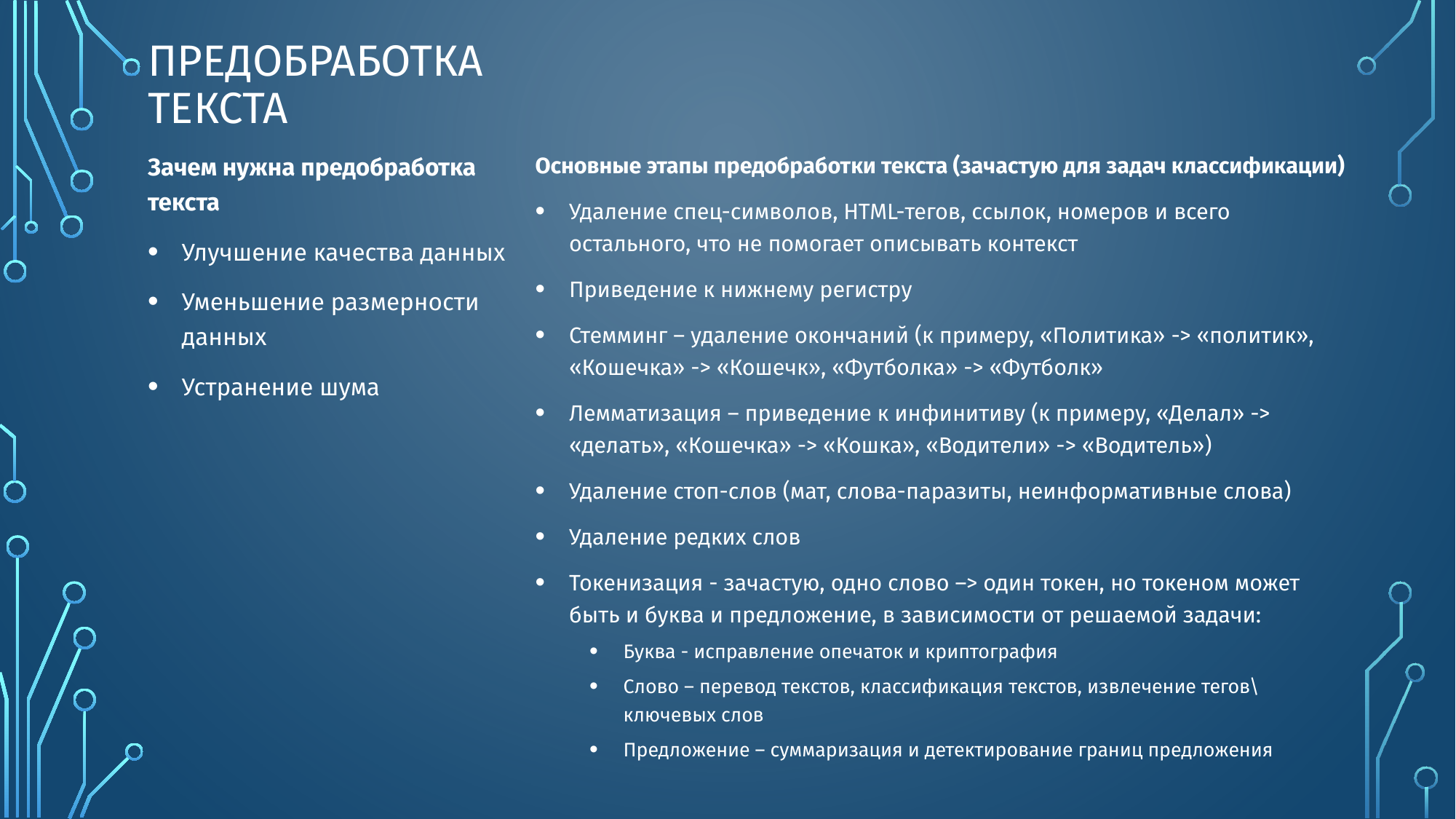

# предобработка текста
Зачем нужна предобработка текста
Улучшение качества данных
Уменьшение размерности данных
Устранение шума

Основные этапы предобработки текста (зачастую для задач классификации)
Удаление спец-символов, HTML-тегов, ссылок, номеров и всего остального, что не помогает описывать контекст
Приведение к нижнему регистру
Стемминг – удаление окончаний (к примеру, «Политика» -> «политик», «Кошечка» -> «Кошечк», «Футболка» -> «Футболк»
Лемматизация – приведение к инфинитиву (к примеру, «Делал» -> «делать», «Кошечка» -> «Кошка», «Водители» -> «Водитель»)
Удаление стоп-слов (мат, слова-паразиты, неинформативные слова)
Удаление редких слов
Токенизация - зачастую, одно слово –> один токен, но токеном может быть и буква и предложение, в зависимости от решаемой задачи:
Буква - исправление опечаток и криптография
Слово – перевод текстов, классификация текстов, извлечение тегов\ключевых слов
Предложение – суммаризация и детектирование границ предложения